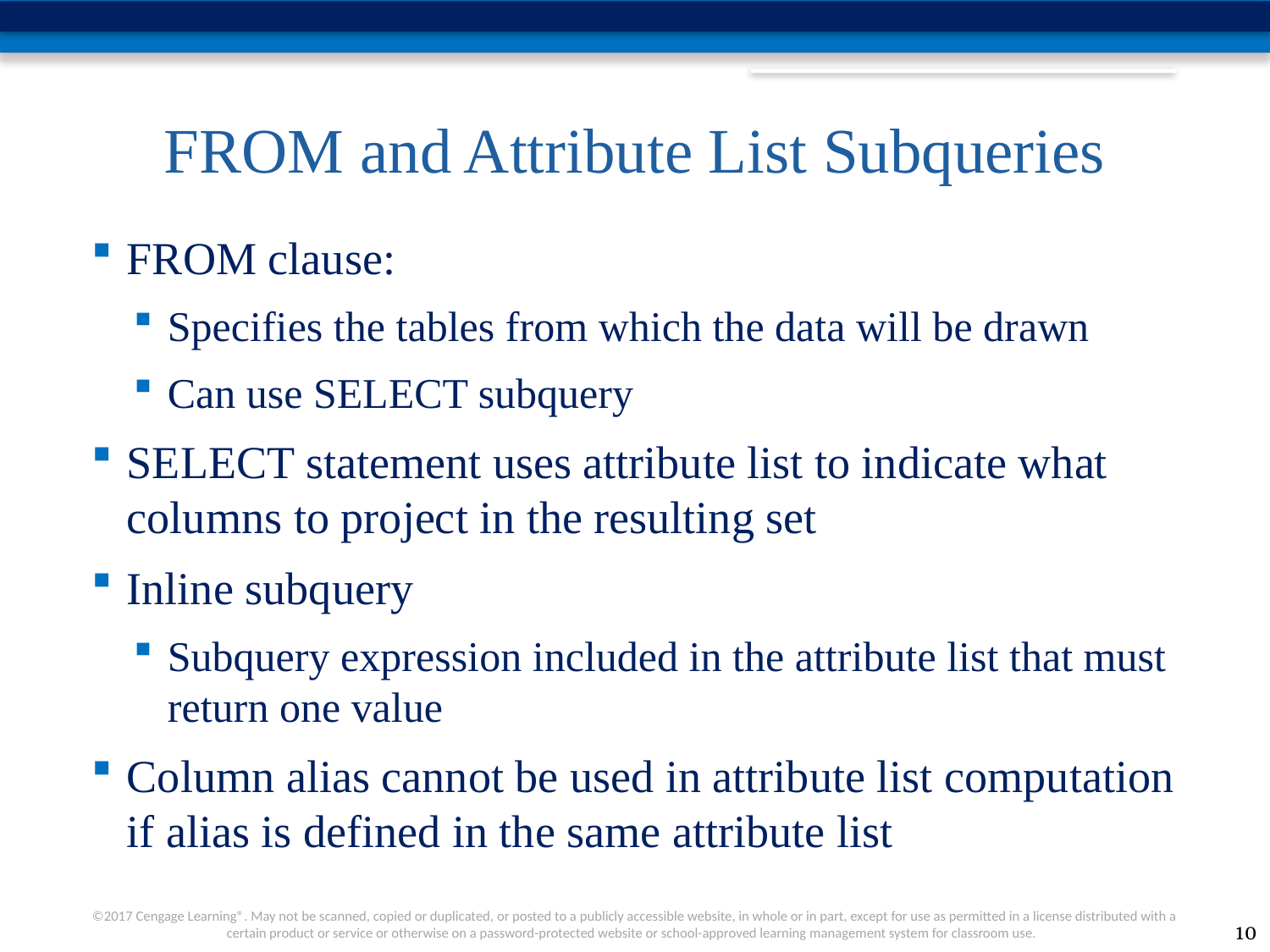

# FROM and Attribute List Subqueries
FROM clause:
Specifies the tables from which the data will be drawn
Can use SELECT subquery
SELECT statement uses attribute list to indicate what columns to project in the resulting set
Inline subquery
Subquery expression included in the attribute list that must return one value
Column alias cannot be used in attribute list computation if alias is defined in the same attribute list

10